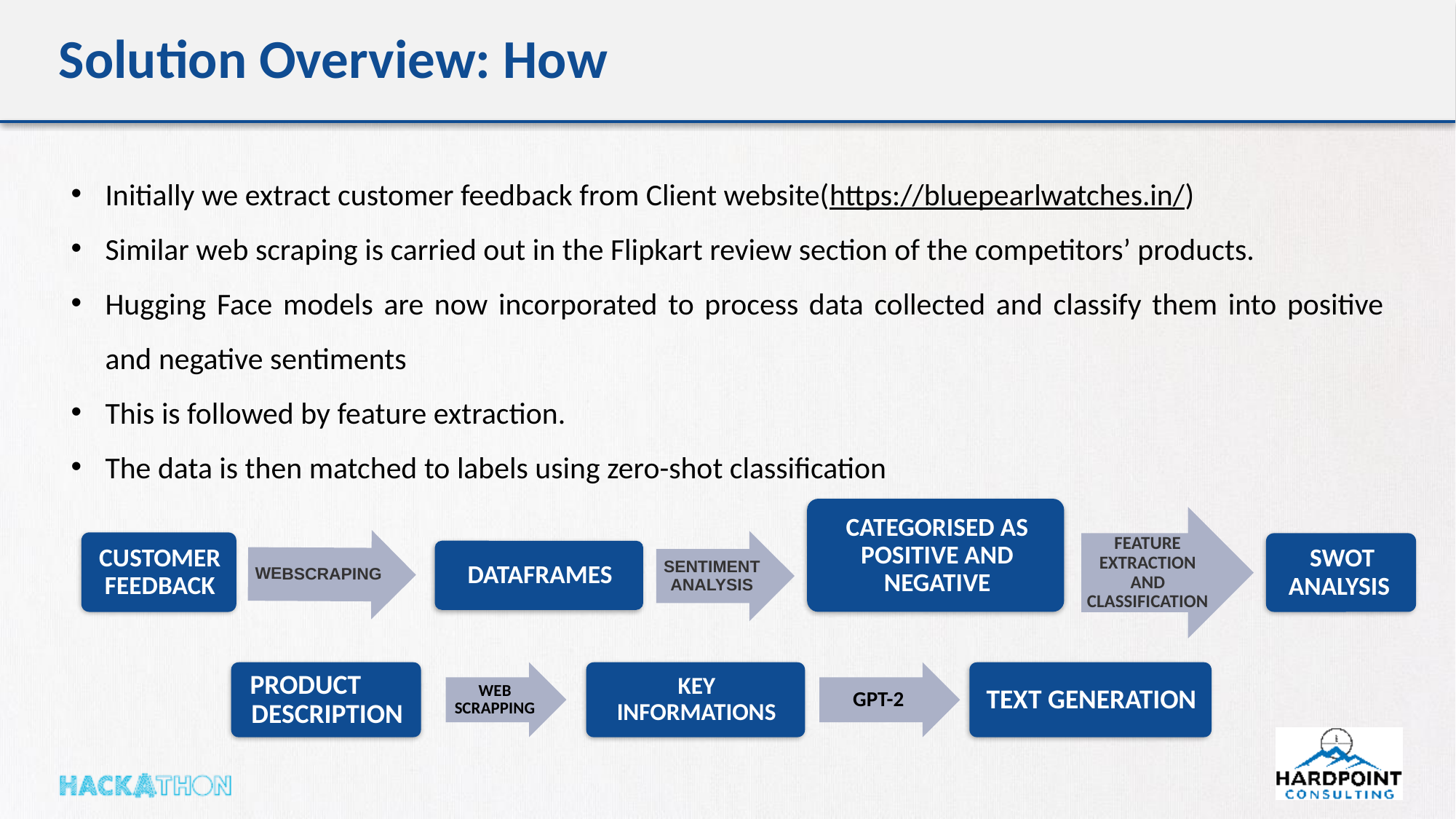

8
# Solution Overview: How
CUSTOMER FEEDBACK
WEBSCRAPING
DATAFRAMES
SENTIMENT ANALYSIS
CATEGORISED AS POSITIVE AND NEGATIVE
FEATURE EXTRACTION AND CLASSIFICATION
SWOT ANALYSIS
Initially we extract customer feedback from Client website(https://bluepearlwatches.in/)
Similar web scraping is carried out in the Flipkart review section of the competitors’ products.
Hugging Face models are now incorporated to process data collected and classify them into positive and negative sentiments
This is followed by feature extraction.
The data is then matched to labels using zero-shot classification
PRODUCT        DESCRIPTION
WEB SCRAPPING
KEY INFORMATIONS
GPT-2
TEXT GENERATION